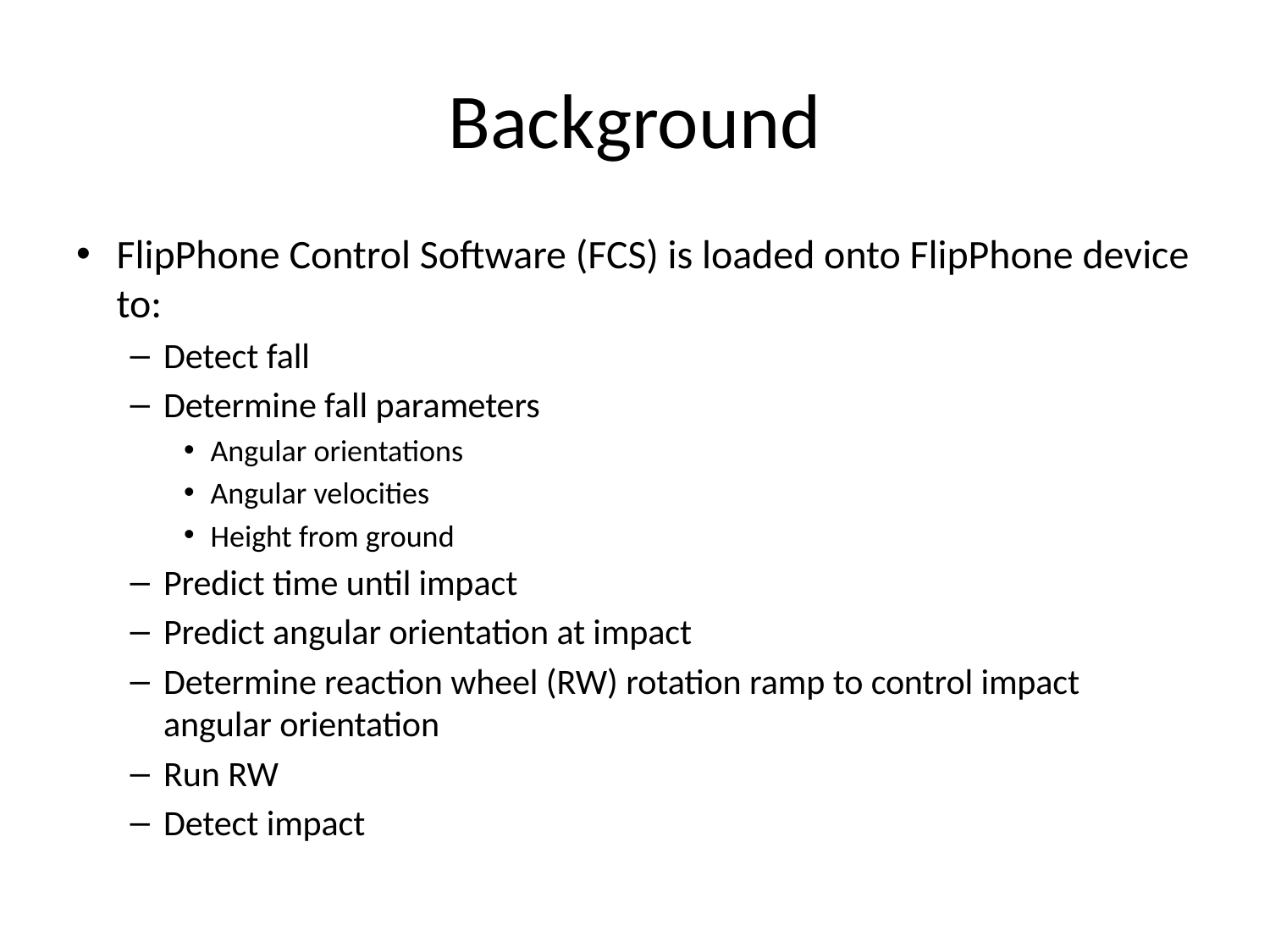

# Background
FlipPhone Control Software (FCS) is loaded onto FlipPhone device to:
Detect fall
Determine fall parameters
Angular orientations
Angular velocities
Height from ground
Predict time until impact
Predict angular orientation at impact
Determine reaction wheel (RW) rotation ramp to control impact angular orientation
Run RW
Detect impact